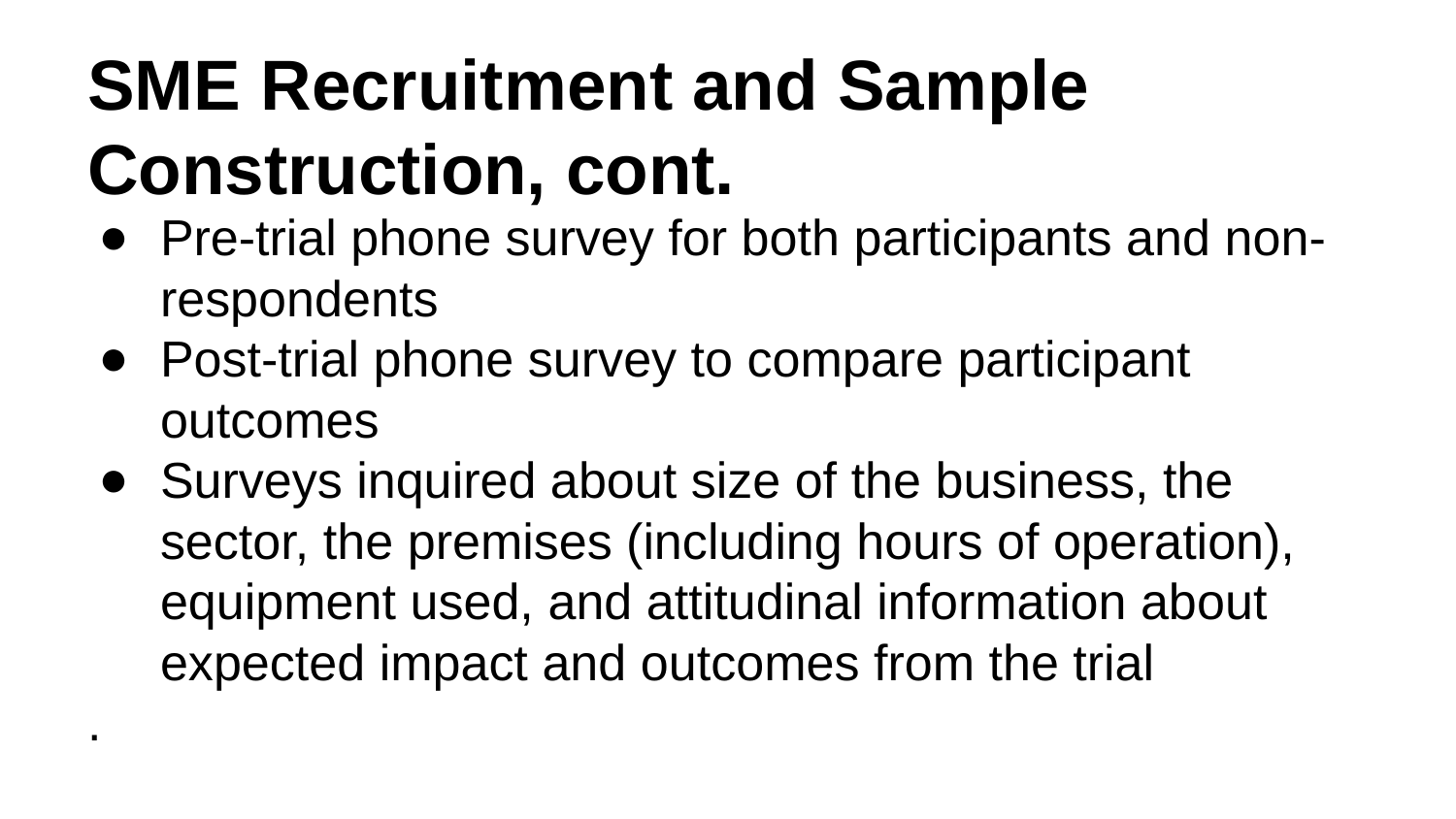

# SME Recruitment and Sample Construction, cont.
Pre-trial phone survey for both participants and non-respondents
Post-trial phone survey to compare participant outcomes
Surveys inquired about size of the business, the sector, the premises (including hours of operation), equipment used, and attitudinal information about expected impact and outcomes from the trial
.